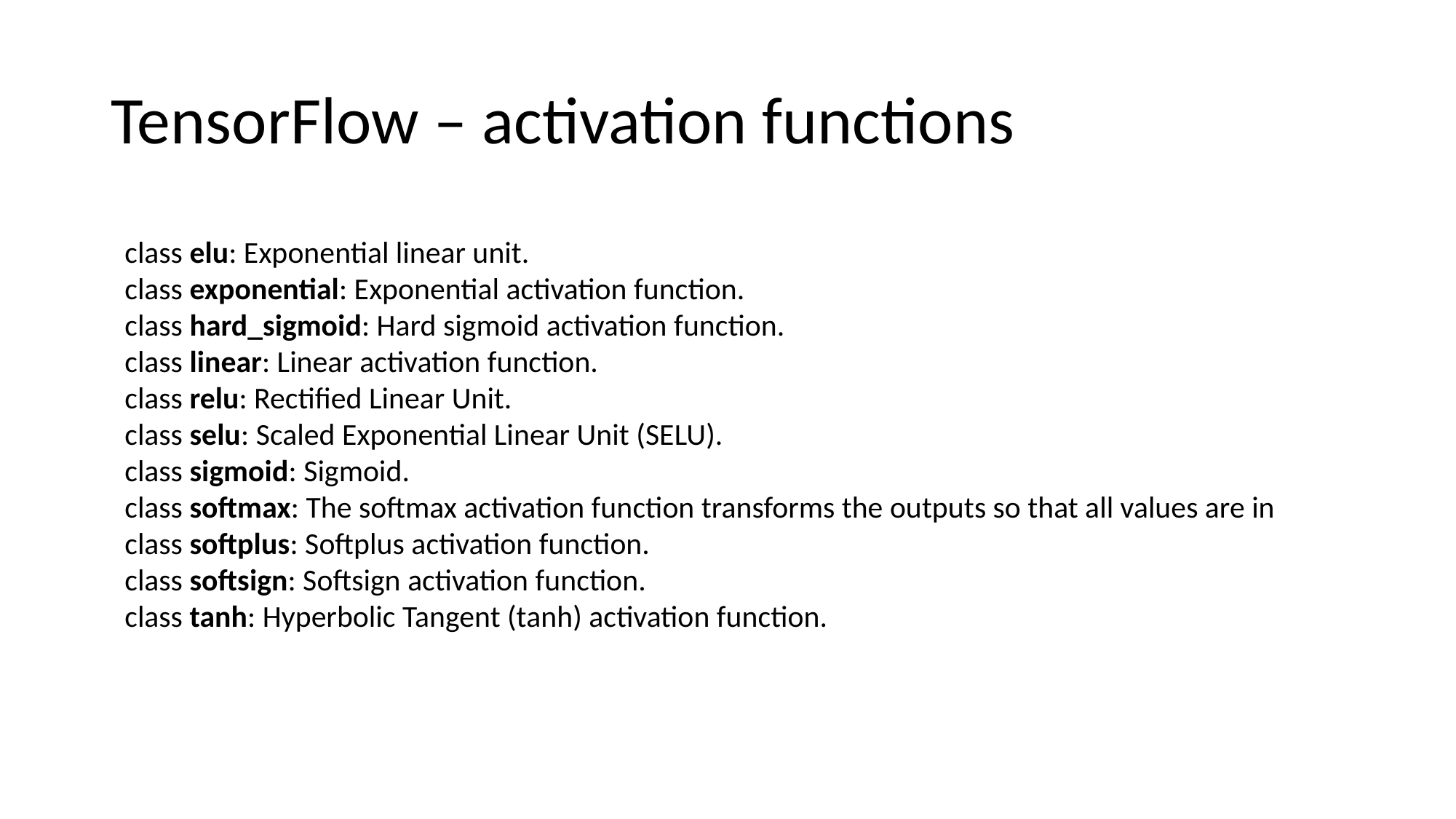

# TensorFlow – activation functions

class elu: Exponential linear unit.
class exponential: Exponential activation function.
class hard_sigmoid: Hard sigmoid activation function.
class linear: Linear activation function.
class relu: Rectified Linear Unit.
class selu: Scaled Exponential Linear Unit (SELU).
class sigmoid: Sigmoid.
class softmax: The softmax activation function transforms the outputs so that all values are in
class softplus: Softplus activation function.
class softsign: Softsign activation function.
class tanh: Hyperbolic Tangent (tanh) activation function.